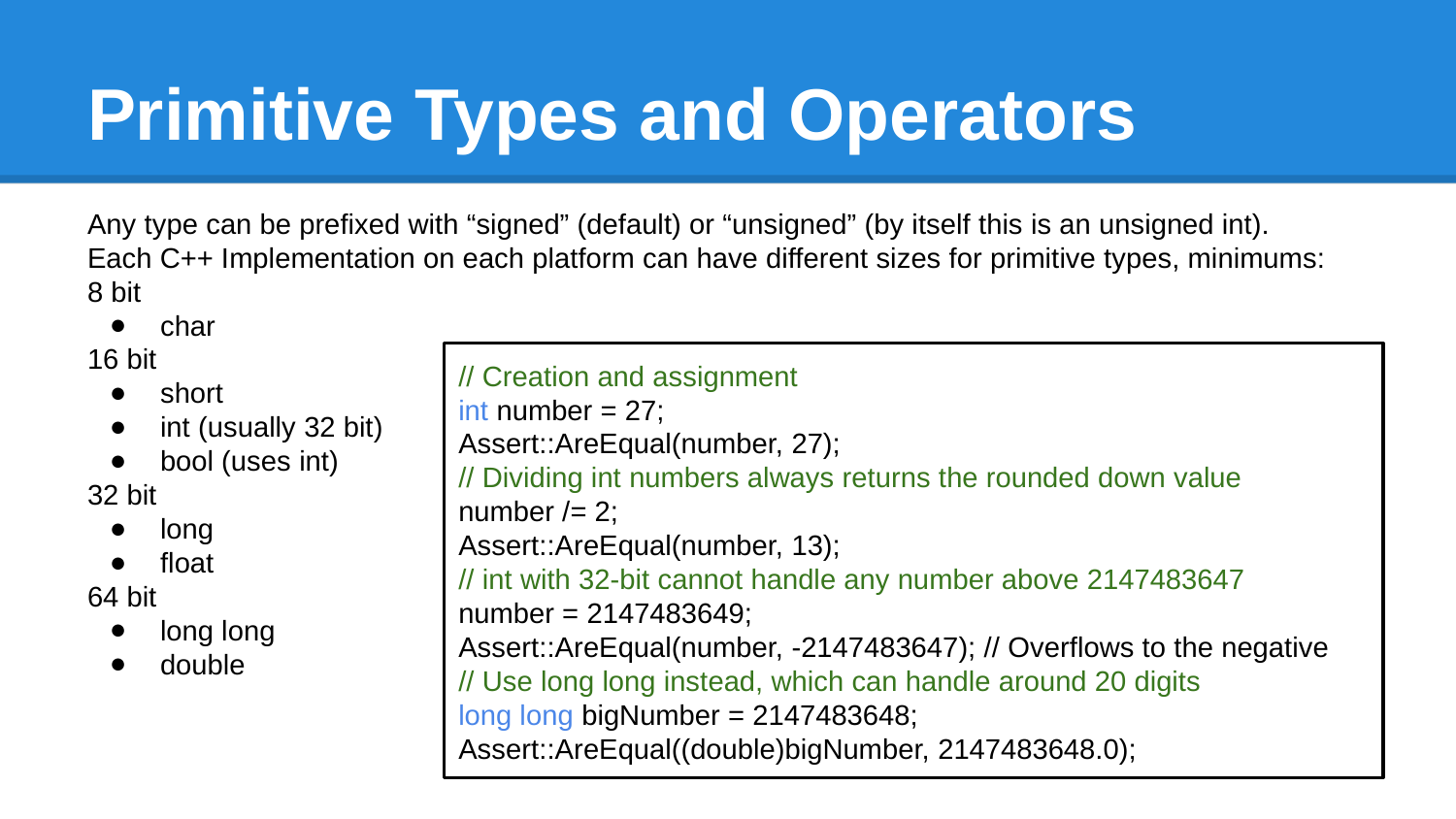

# Primitive Types and Operators
Any type can be prefixed with “signed” (default) or “unsigned” (by itself this is an unsigned int).
Each C++ Implementation on each platform can have different sizes for primitive types, minimums:
8 bit
char
16 bit
short
int (usually 32 bit)
bool (uses int)
32 bit
long
float
64 bit
long long
double
// Creation and assignment
int number = 27;
Assert::AreEqual(number, 27);
// Dividing int numbers always returns the rounded down value
number /= 2;
Assert::AreEqual(number, 13);
// int with 32-bit cannot handle any number above 2147483647
number = 2147483649;
Assert::AreEqual(number, -2147483647); // Overflows to the negative
// Use long long instead, which can handle around 20 digits
long long bigNumber = 2147483648;
Assert::AreEqual((double)bigNumber, 2147483648.0);